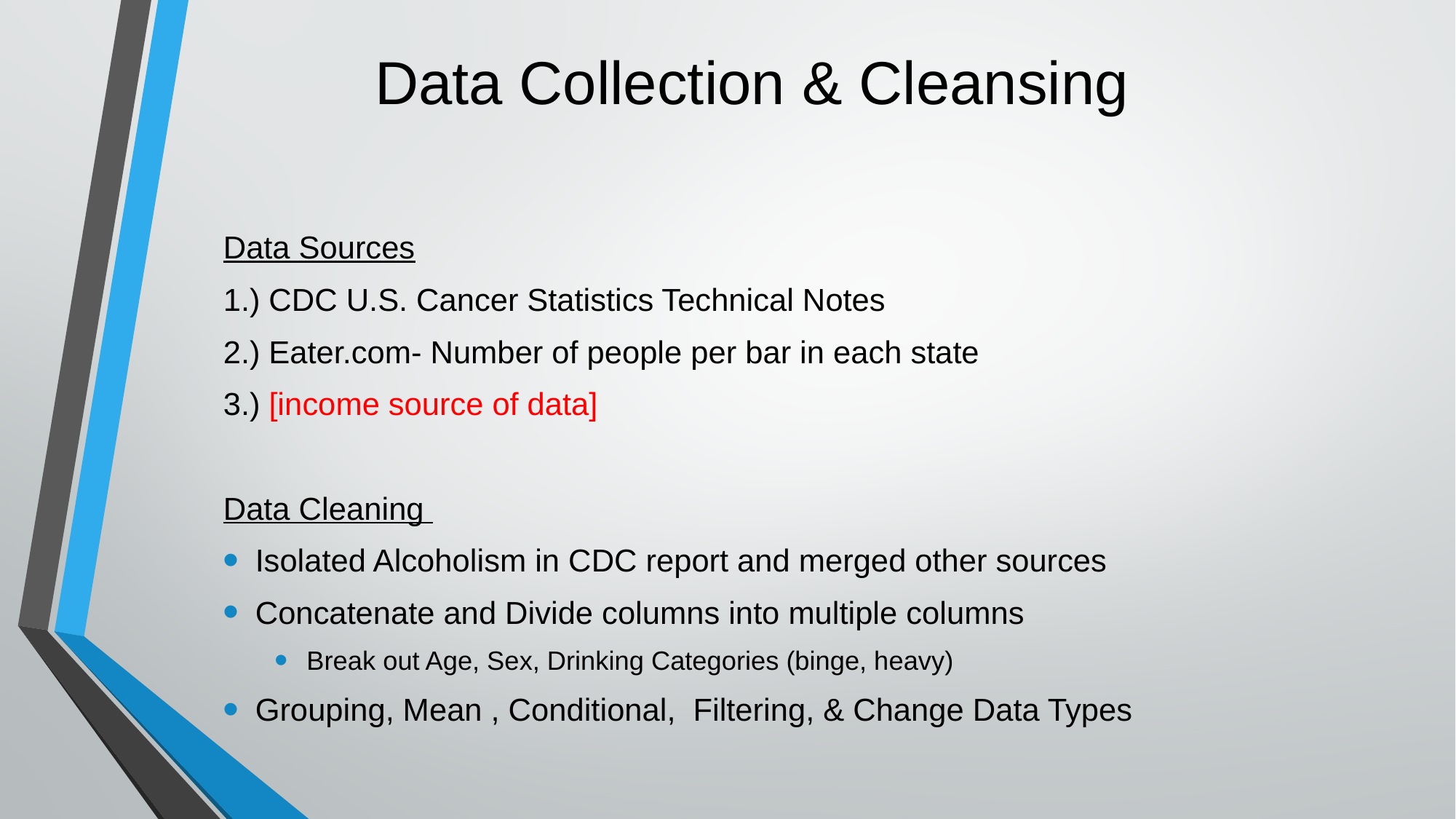

# Data Collection & Cleansing

Data Sources
1.) CDC U.S. Cancer Statistics Technical Notes
2.) Eater.com- Number of people per bar in each state
3.) [income source of data]

Data Cleaning
Isolated Alcoholism in CDC report and merged other sources
Concatenate and Divide columns into multiple columns
Break out Age, Sex, Drinking Categories (binge, heavy)
Grouping, Mean , Conditional,  Filtering, & Change Data Types